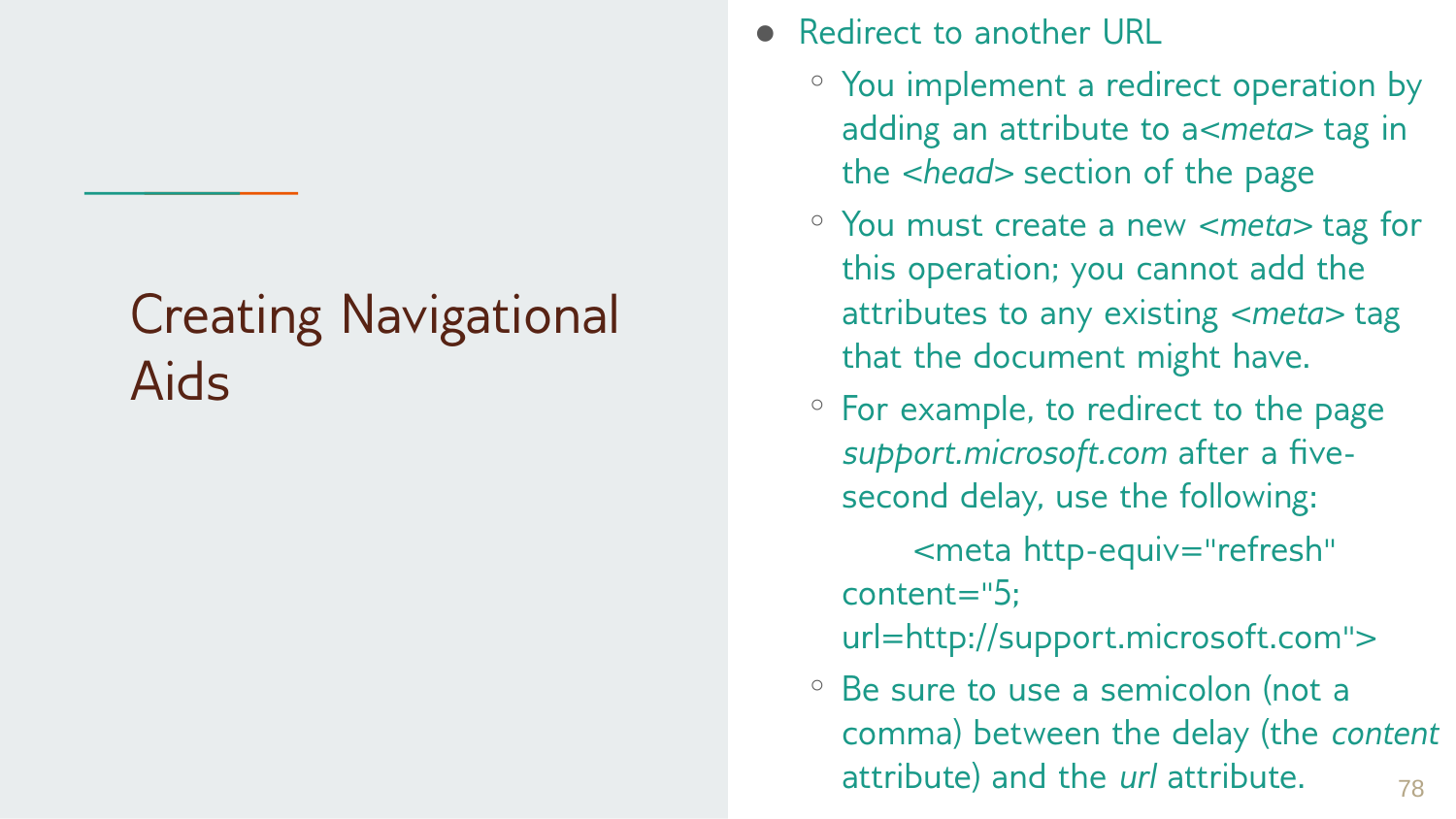

Redirect to another URL
You implement a redirect operation by adding an attribute to a<meta> tag in the <head> section of the page
You must create a new <meta> tag for this operation; you cannot add the attributes to any existing <meta> tag that the document might have.
For example, to redirect to the page support.microsoft.com after a five-second delay, use the following:
          <meta http-equiv="refresh" content="5;              		url=http://support.microsoft.com">
Be sure to use a semicolon (not a comma) between the delay (the content attribute) and the url attribute.

# Creating Navigational Aids

 78